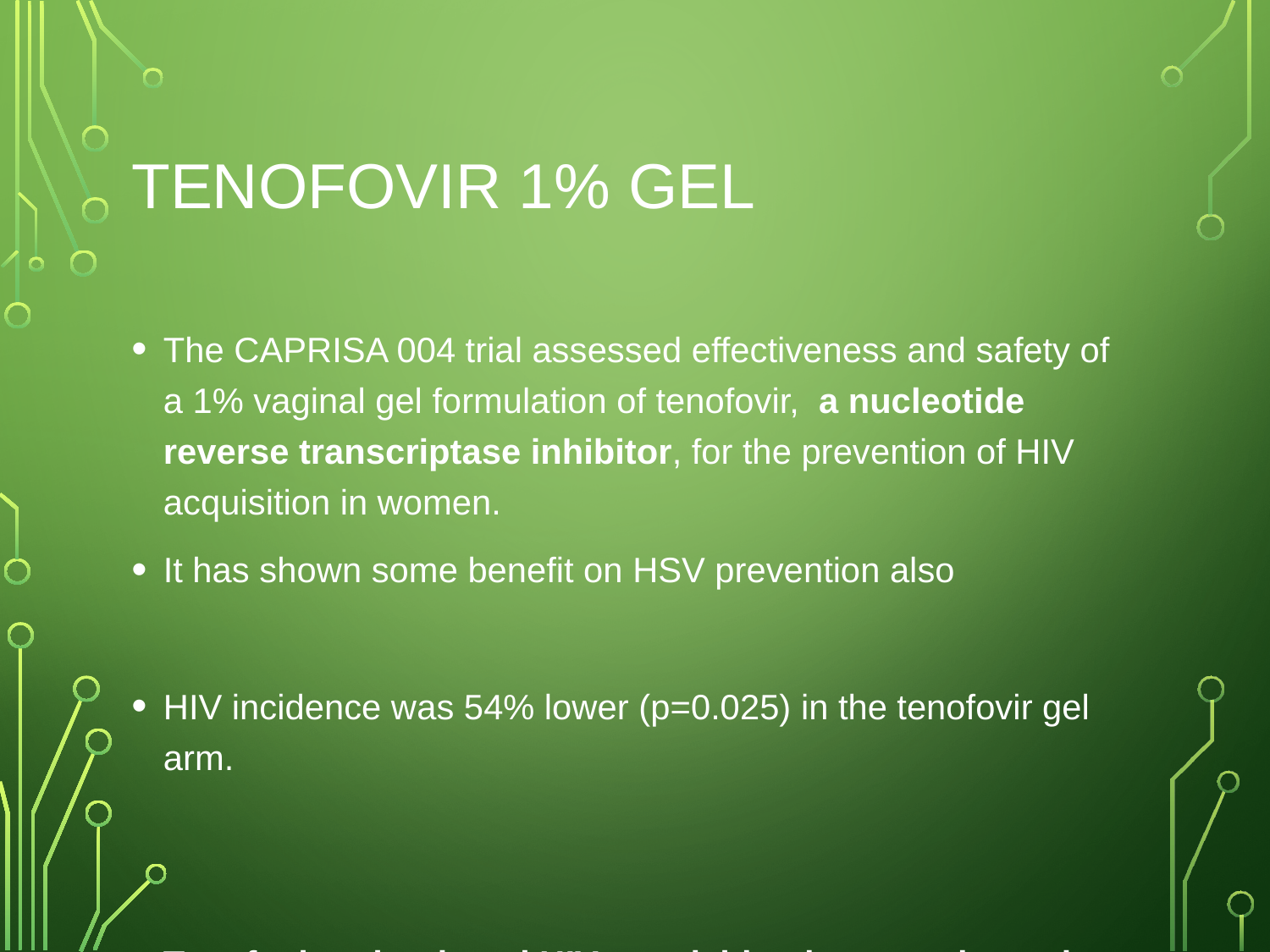

# Tenofovir 1% gel
The CAPRISA 004 trial assessed effectiveness and safety of a 1% vaginal gel formulation of tenofovir,  a nucleotide reverse transcriptase inhibitor, for the prevention of HIV acquisition in women.
It has shown some benefit on HSV prevention also

HIV incidence was 54% lower (p=0.025) in the tenofovir gel arm.

Tenofovir gel reduced HIV acquisition by an estimated 39% overall, and by 54% in women with high gel adherence.